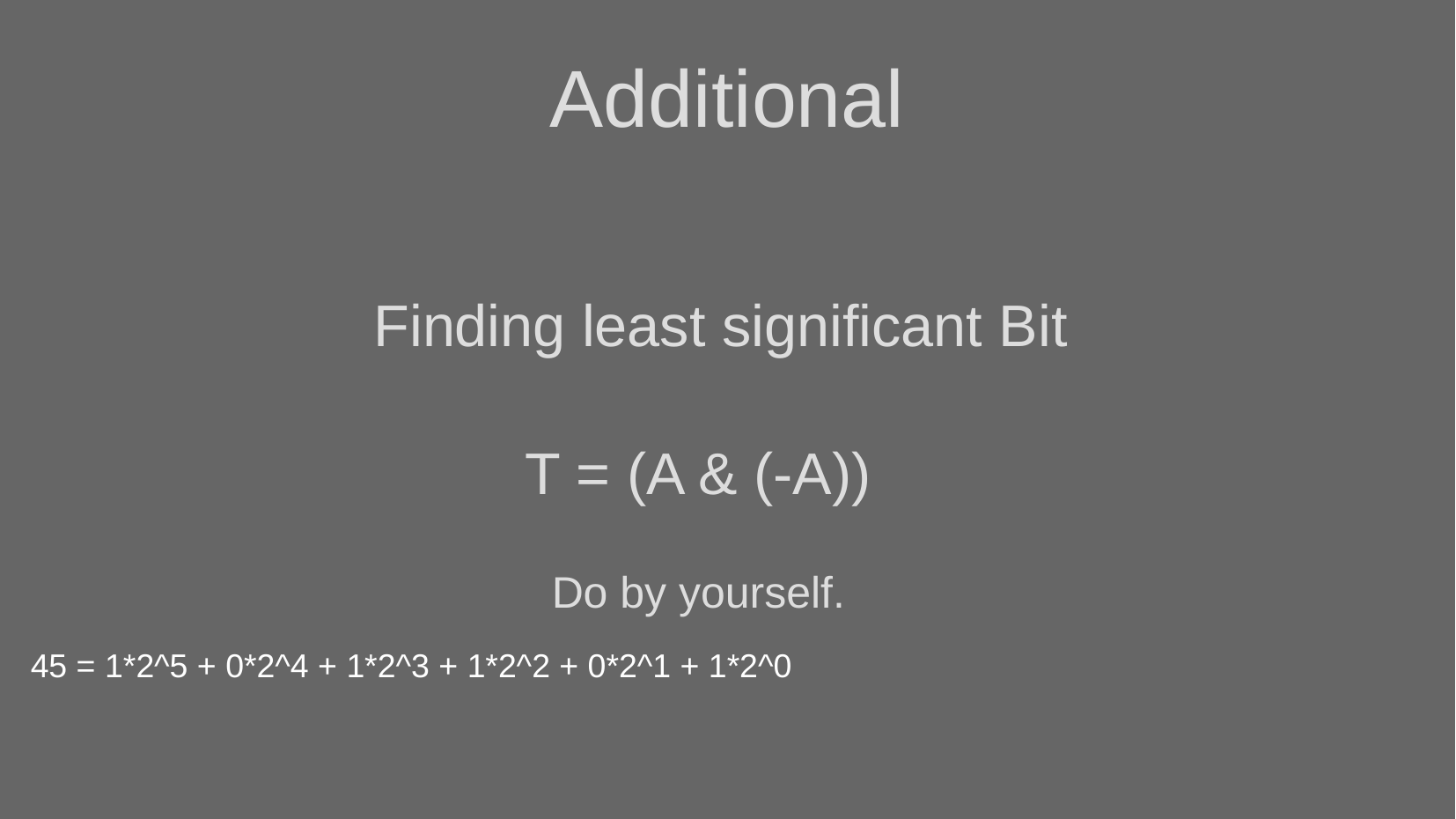

# Additional
Finding least significant Bit
T = (A & (-A))
Do by yourself.
45 = 1*2^5 + 0*2^4 + 1*2^3 + 1*2^2 + 0*2^1 + 1*2^0